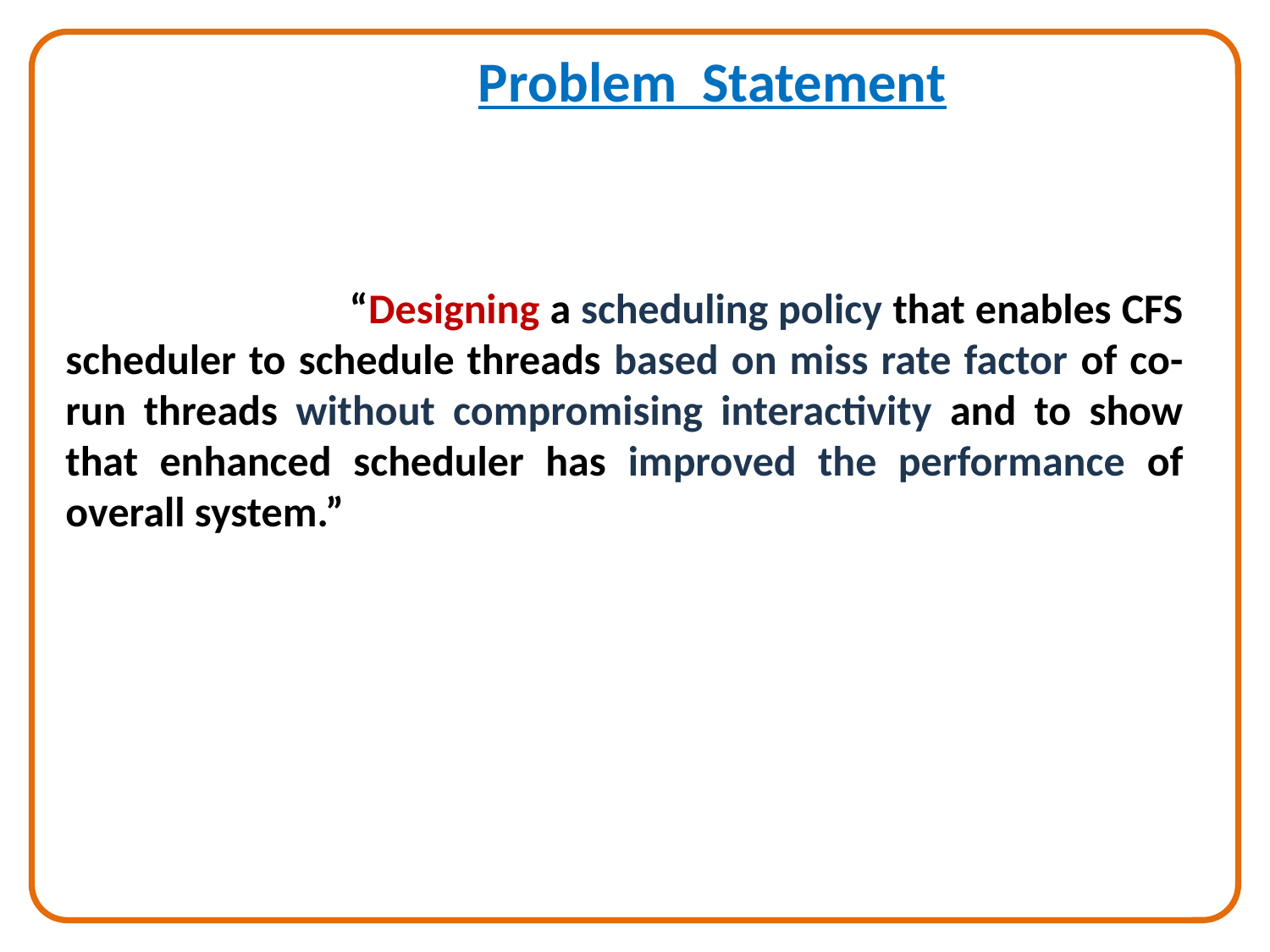

# Problem  Statement

                            “Designing a scheduling policy that enables CFS scheduler to schedule threads based on miss rate factor of co-run threads without compromising interactivity and to show that enhanced scheduler has improved the performance of overall system.”